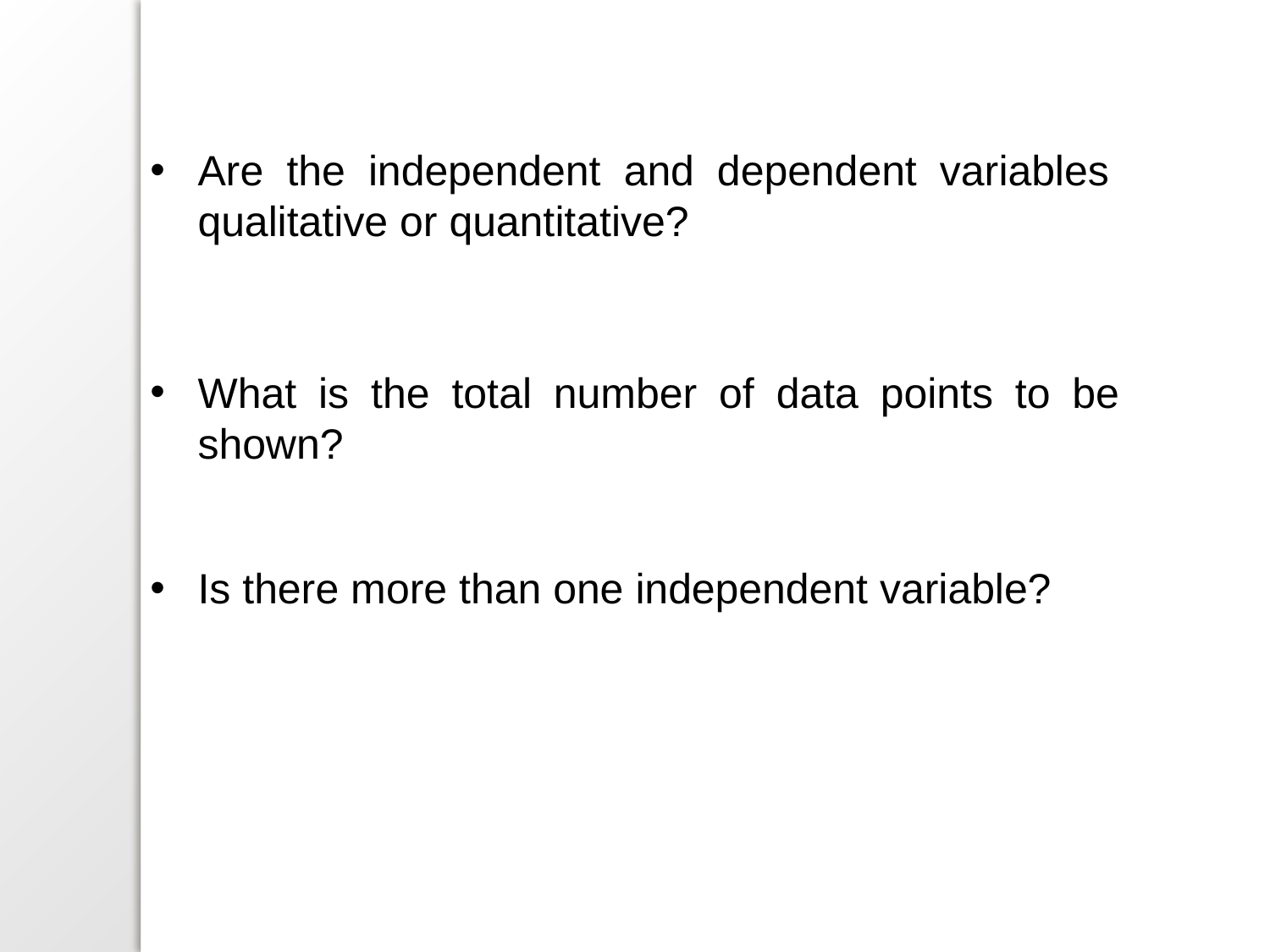

Are the independent and dependent variables qualitative or quantitative?
What is the total number of data points to be shown?
Is there more than one independent variable?